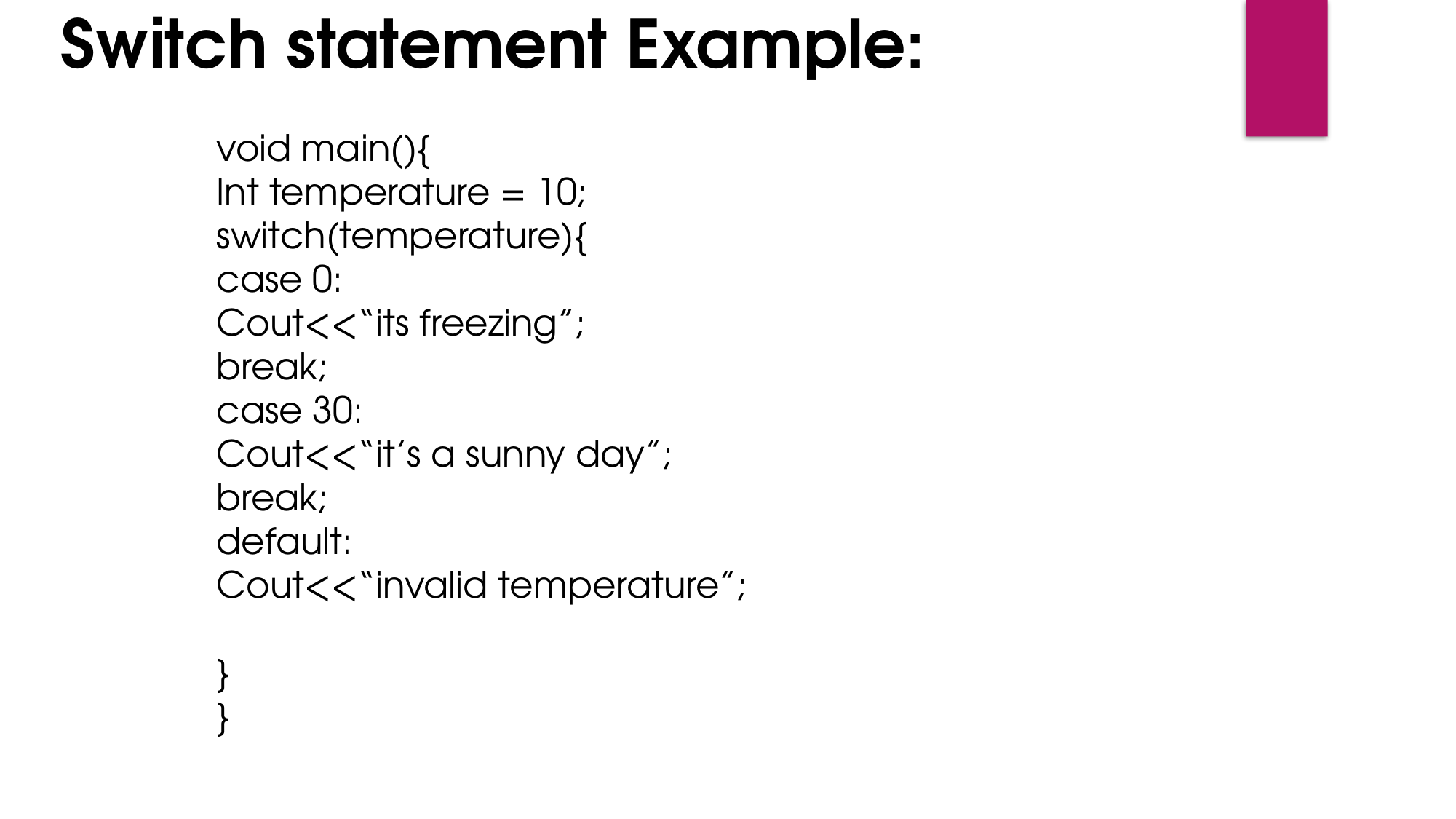

Switch statement Example:

void main(){
Int temperature = 10;
switch(temperature){
case 0:
Cout<<“its freezing”;
break;
case 30:
Cout<<“it’s a sunny day”;
break;
default:
Cout<<“invalid temperature”;

}
}